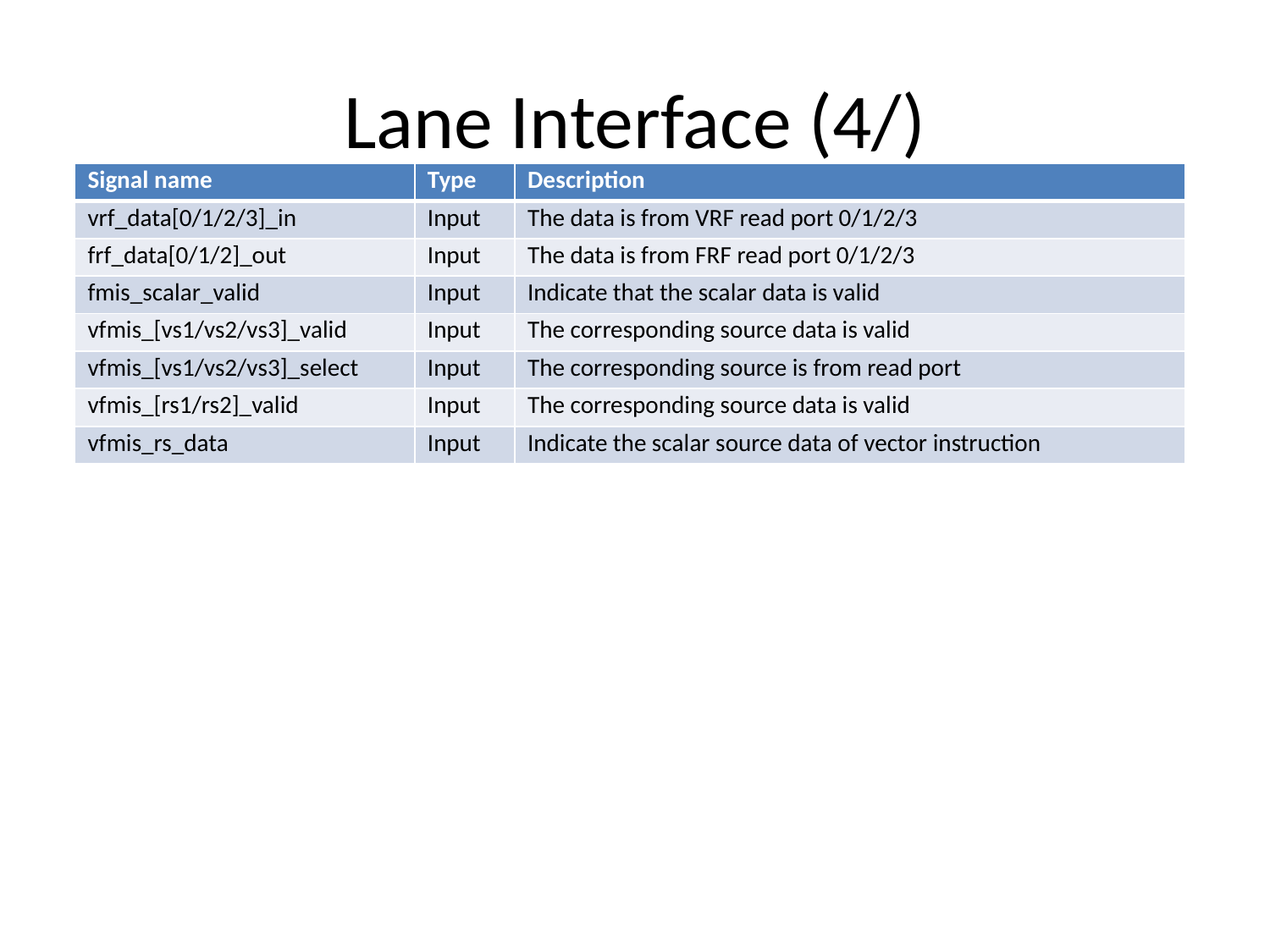

# Lane Interface (4/)
| Signal name | Type | Description |
| --- | --- | --- |
| vrf\_data[0/1/2/3]\_in | Input | The data is from VRF read port 0/1/2/3 |
| frf\_data[0/1/2]\_out | Input | The data is from FRF read port 0/1/2/3 |
| fmis\_scalar\_valid | Input | Indicate that the scalar data is valid |
| vfmis\_[vs1/vs2/vs3]\_valid | Input | The corresponding source data is valid |
| vfmis\_[vs1/vs2/vs3]\_select | Input | The corresponding source is from read port |
| vfmis\_[rs1/rs2]\_valid | Input | The corresponding source data is valid |
| vfmis\_rs\_data | Input | Indicate the scalar source data of vector instruction |